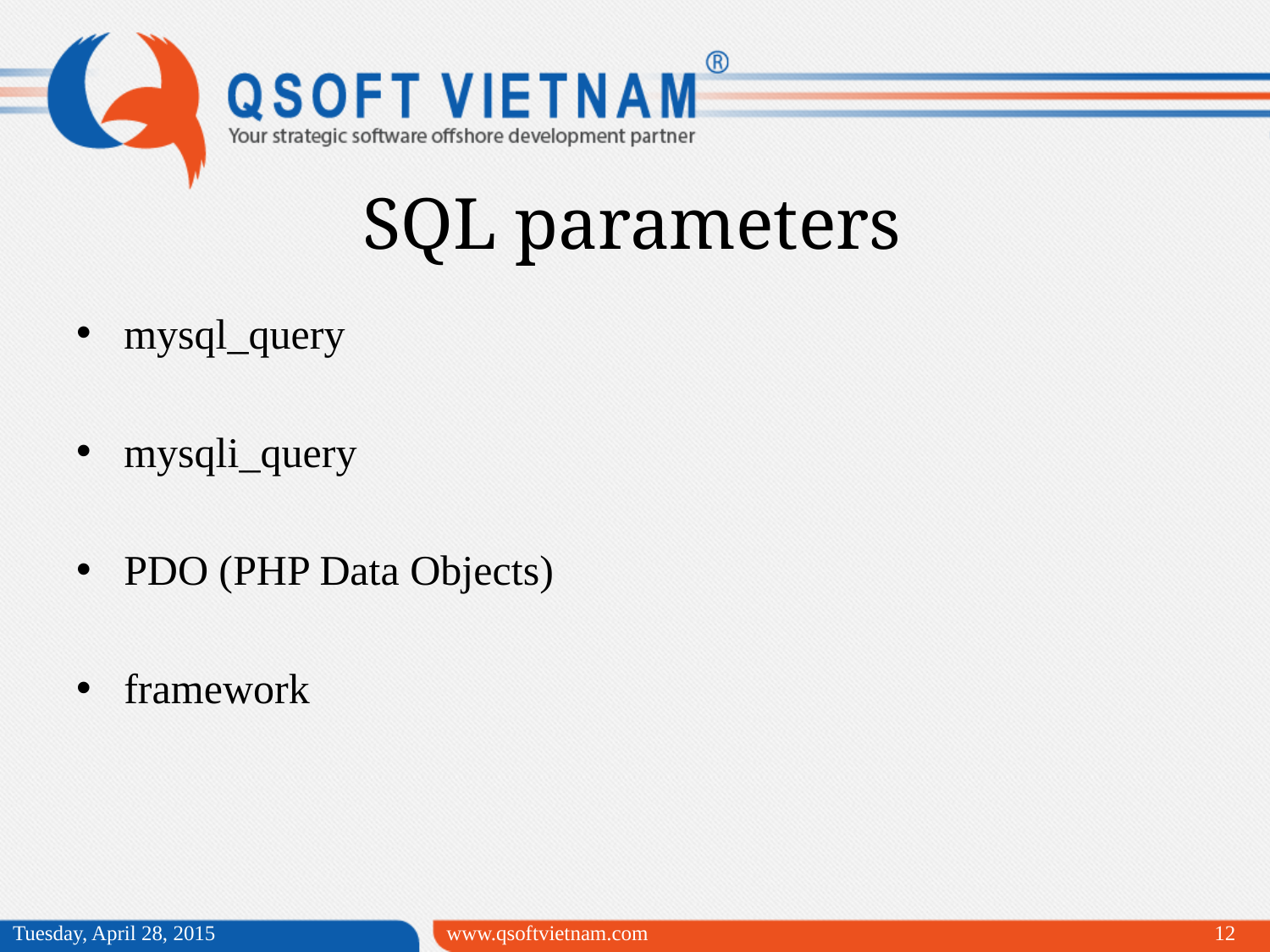

SQL parameters
mysql_query

mysqli_query

PDO (PHP Data Objects)

framework
Tuesday, April 28, 2015
www.qsoftvietnam.com
12